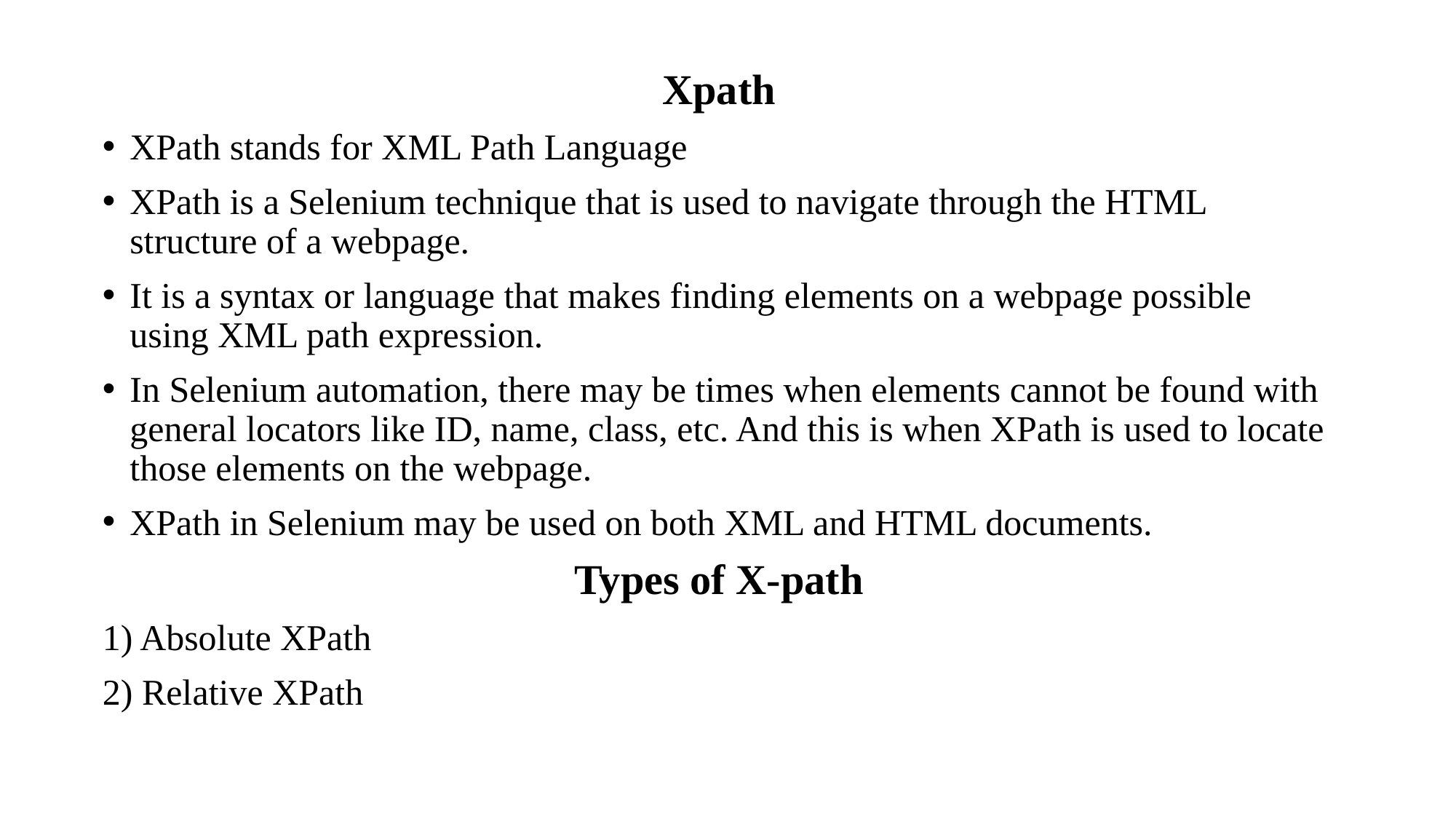

Xpath
XPath stands for XML Path Language
XPath is a Selenium technique that is used to navigate through the HTML structure of a webpage.
It is a syntax or language that makes finding elements on a webpage possible using XML path expression.
In Selenium automation, there may be times when elements cannot be found with general locators like ID, name, class, etc. And this is when XPath is used to locate those elements on the webpage.
XPath in Selenium may be used on both XML and HTML documents.
Types of X-path
1) Absolute XPath
2) Relative XPath